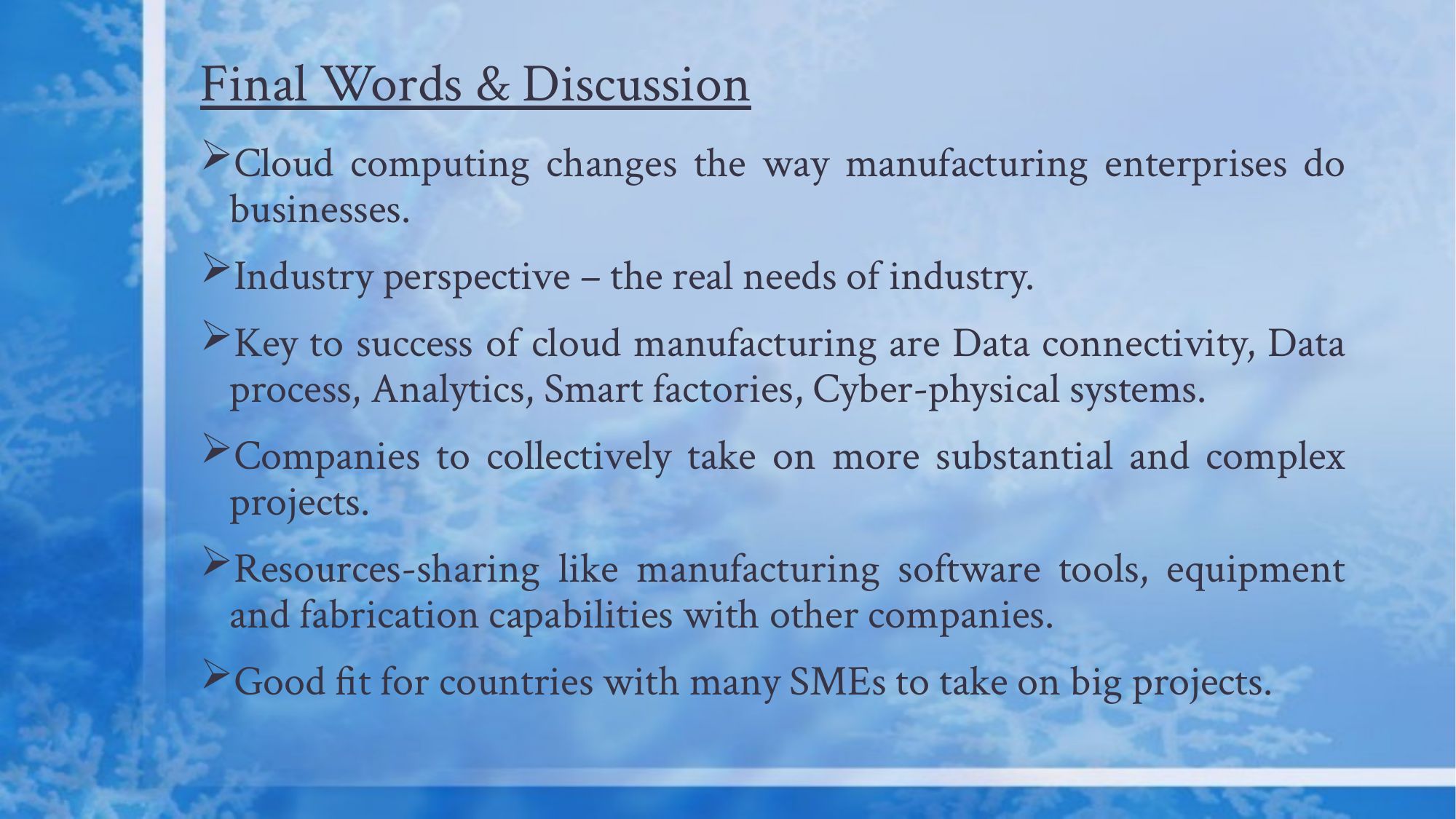

# Final Words & Discussion
Cloud computing changes the way manufacturing enterprises do businesses.
Industry perspective – the real needs of industry.
Key to success of cloud manufacturing are Data connectivity, Data process, Analytics, Smart factories, Cyber-physical systems.
Companies to collectively take on more substantial and complex projects.
Resources-sharing like manufacturing software tools, equipment and fabrication capabilities with other companies.
Good fit for countries with many SMEs to take on big projects.